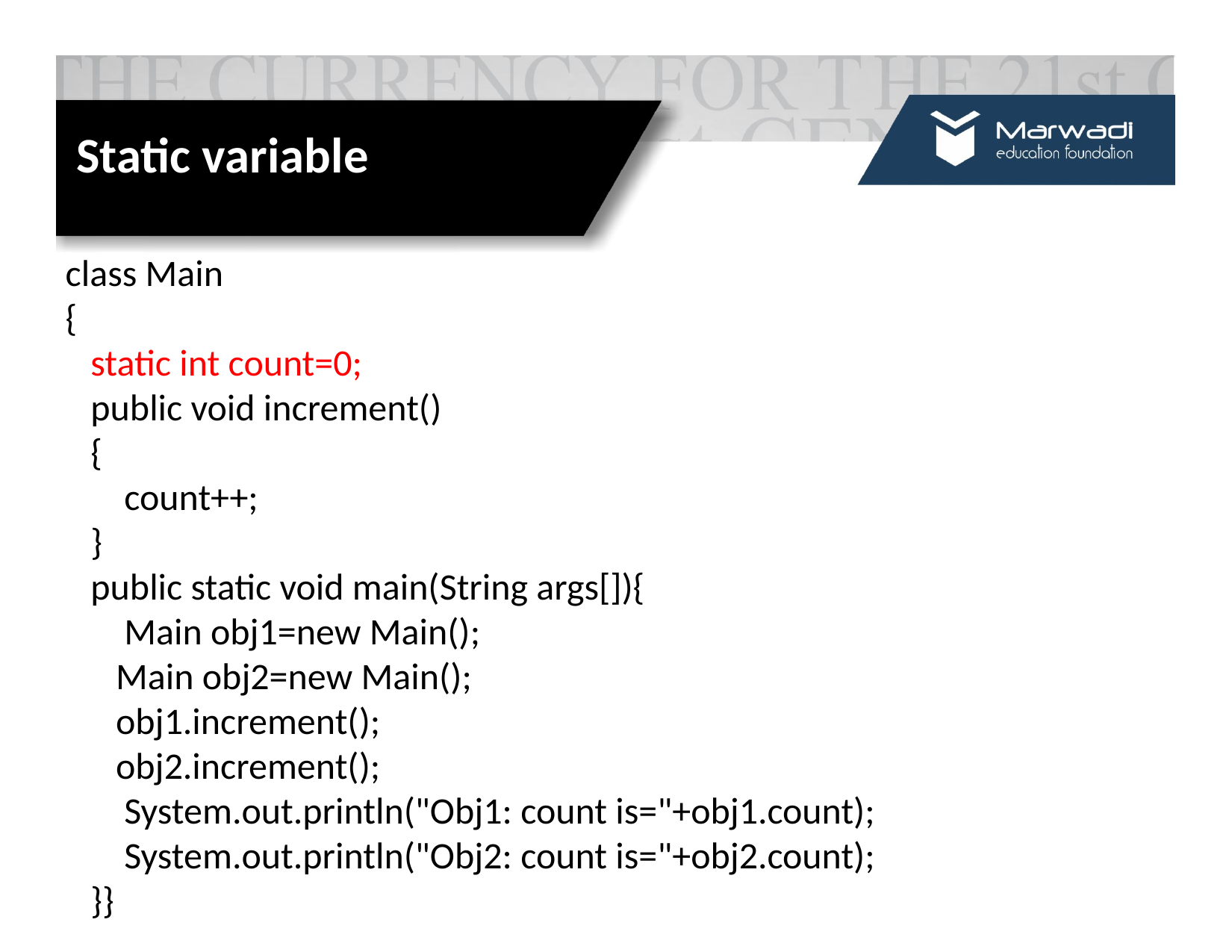

# Static variable
class Main
{
   static int count=0;
   public void increment()
   {
       count++;
   }
   public static void main(String args[]){
       Main obj1=new Main();
      Main obj2=new Main();
      obj1.increment();
      obj2.increment();
       System.out.println("Obj1: count is="+obj1.count);
       System.out.println("Obj2: count is="+obj2.count);
   }}